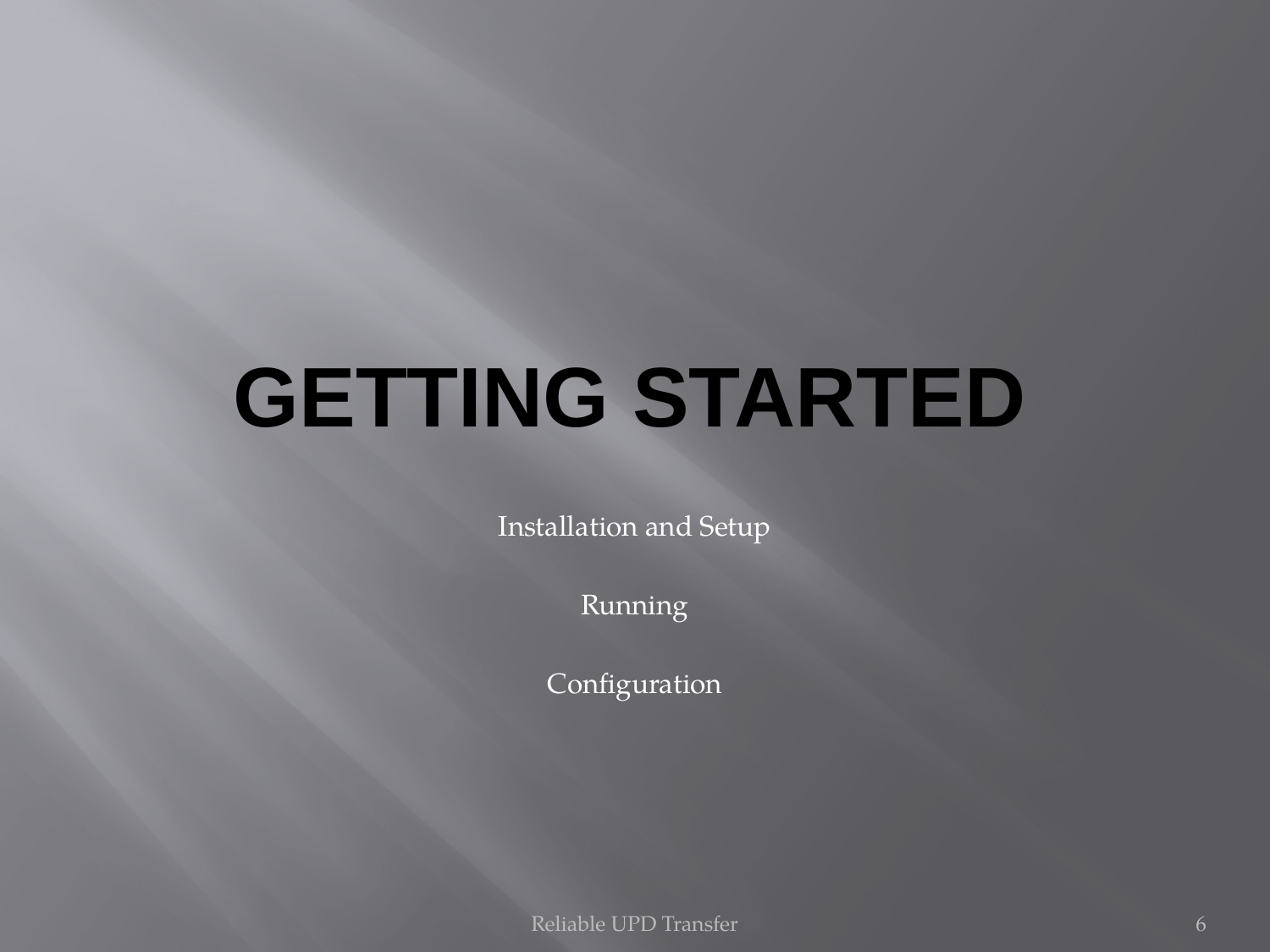

# Getting Started

Installation and Setup

Running

Configuration
Reliable UPD Transfer
6